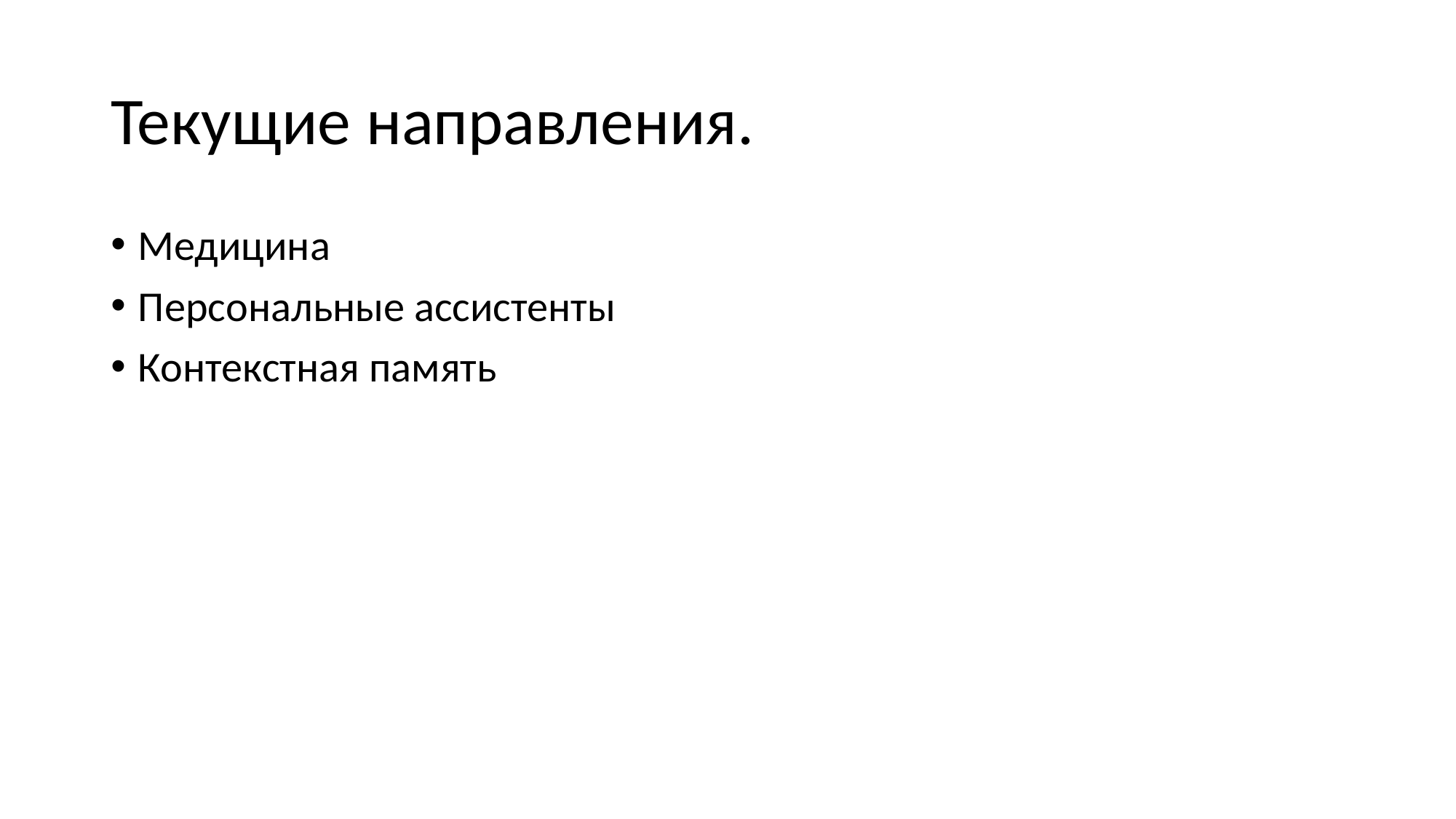

# Текущие направления.
Медицина
Персональные ассистенты
Контекстная память